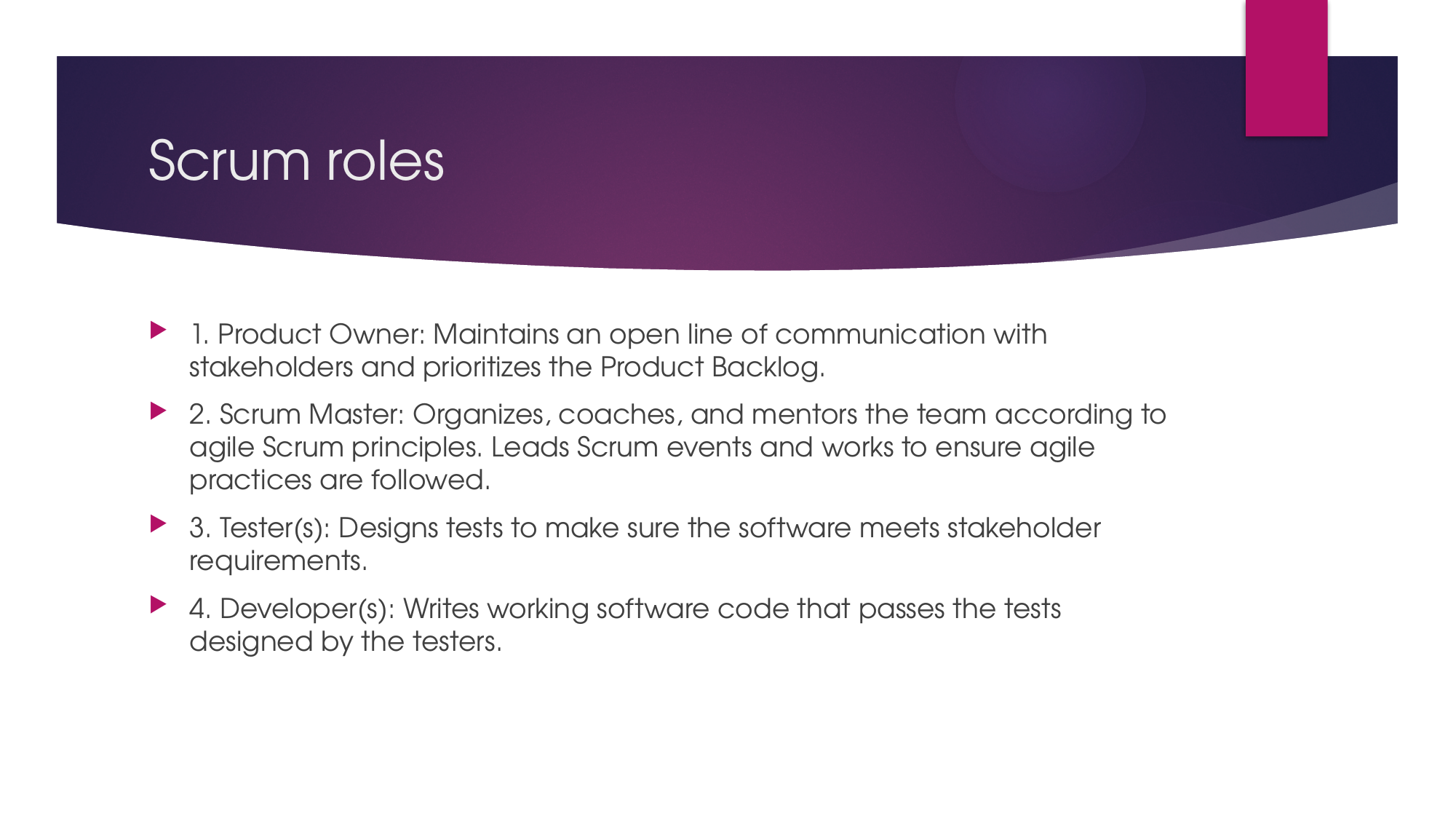

# Scrum roles
1. Product Owner: Maintains an open line of communication with stakeholders and prioritizes the Product Backlog.
2. Scrum Master: Organizes, coaches, and mentors the team according to agile Scrum principles. Leads Scrum events and works to ensure agile practices are followed.
3. Tester(s): Designs tests to make sure the software meets stakeholder requirements.
4. Developer(s): Writes working software code that passes the tests designed by the testers.